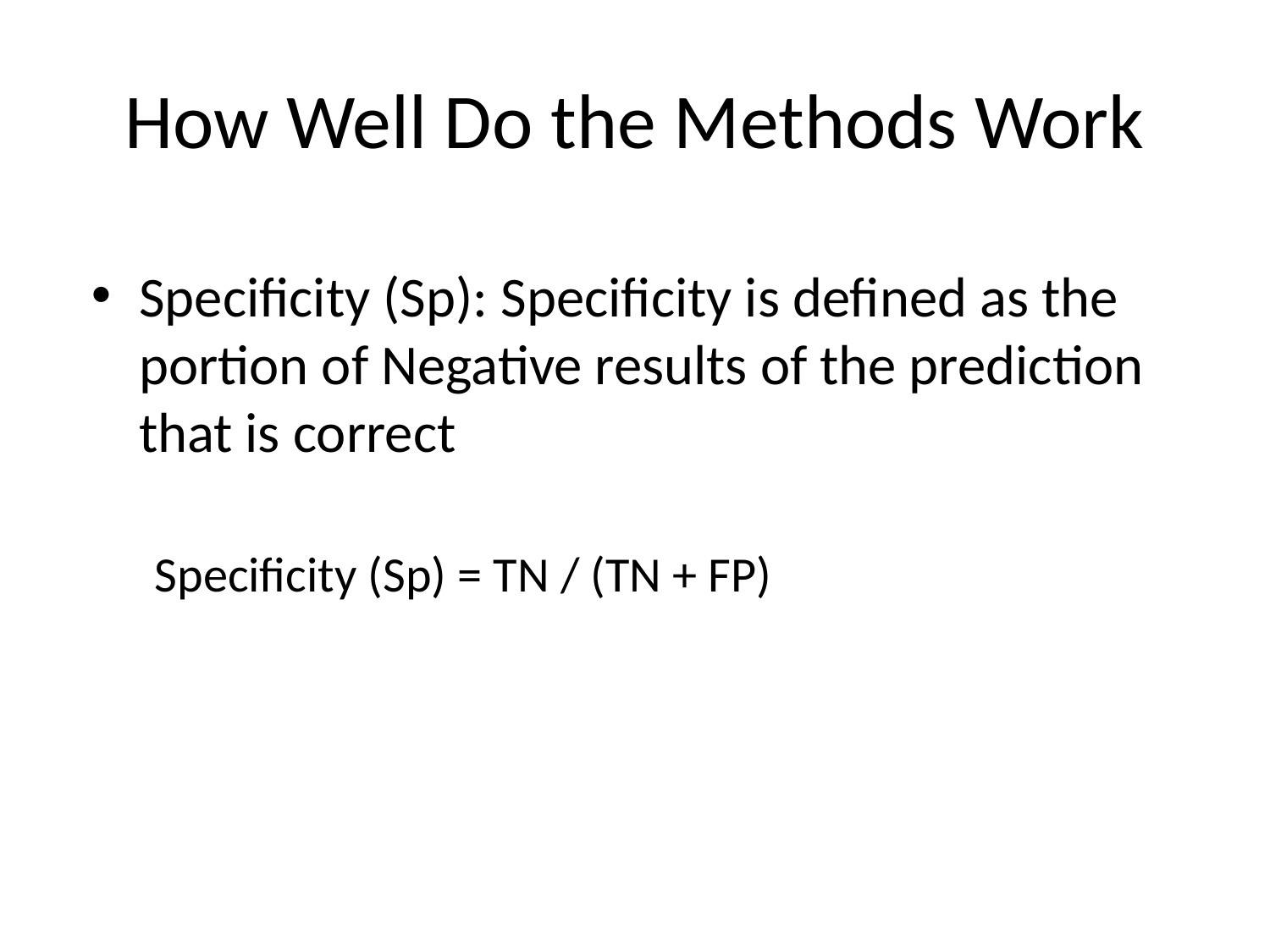

# How Well Do the Methods Work
Specificity (Sp): Specificity is defined as the portion of Negative results of the prediction that is correct

Specificity (Sp) = TN / (TN + FP)